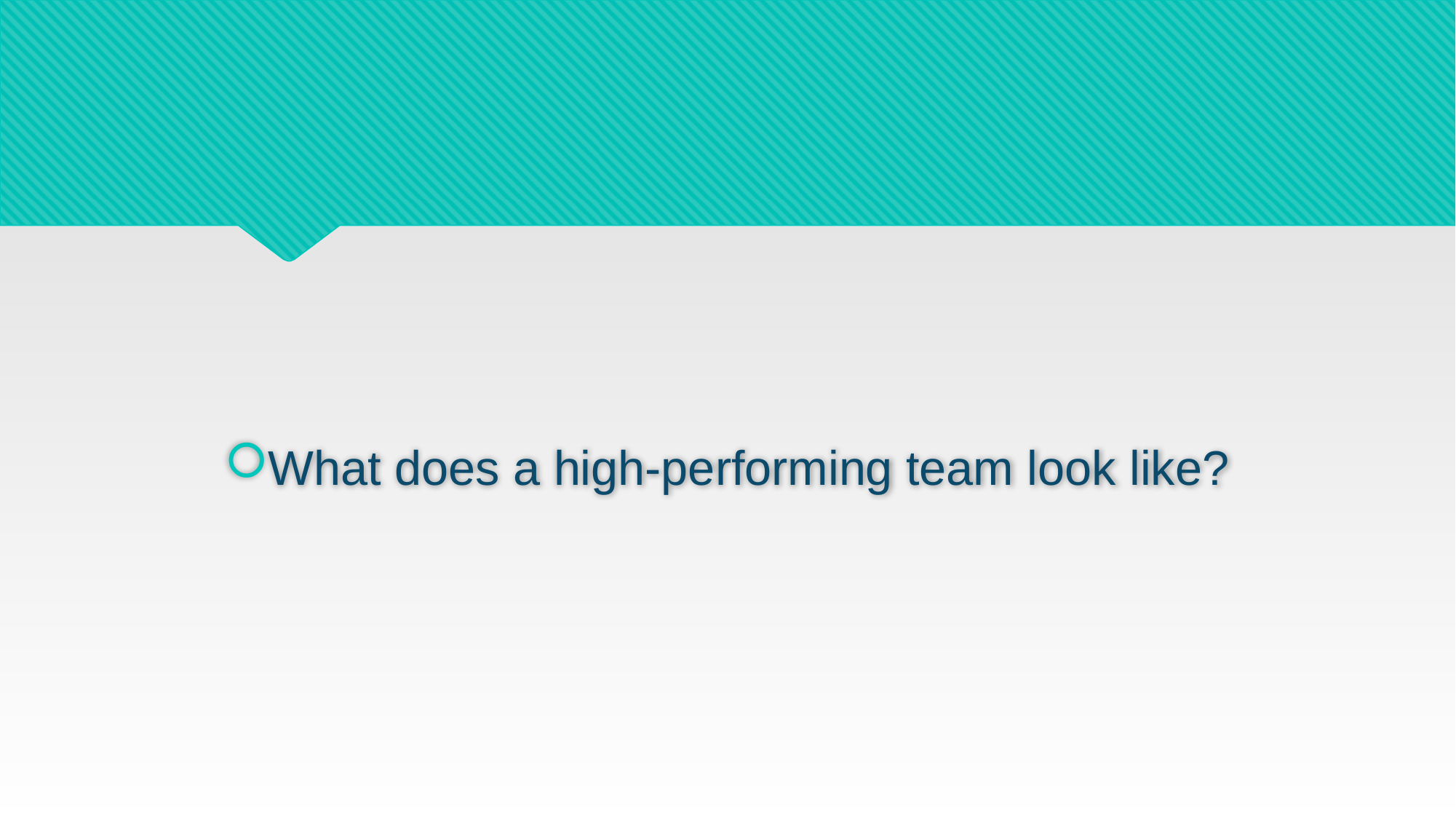

What does a high-performing team look like?